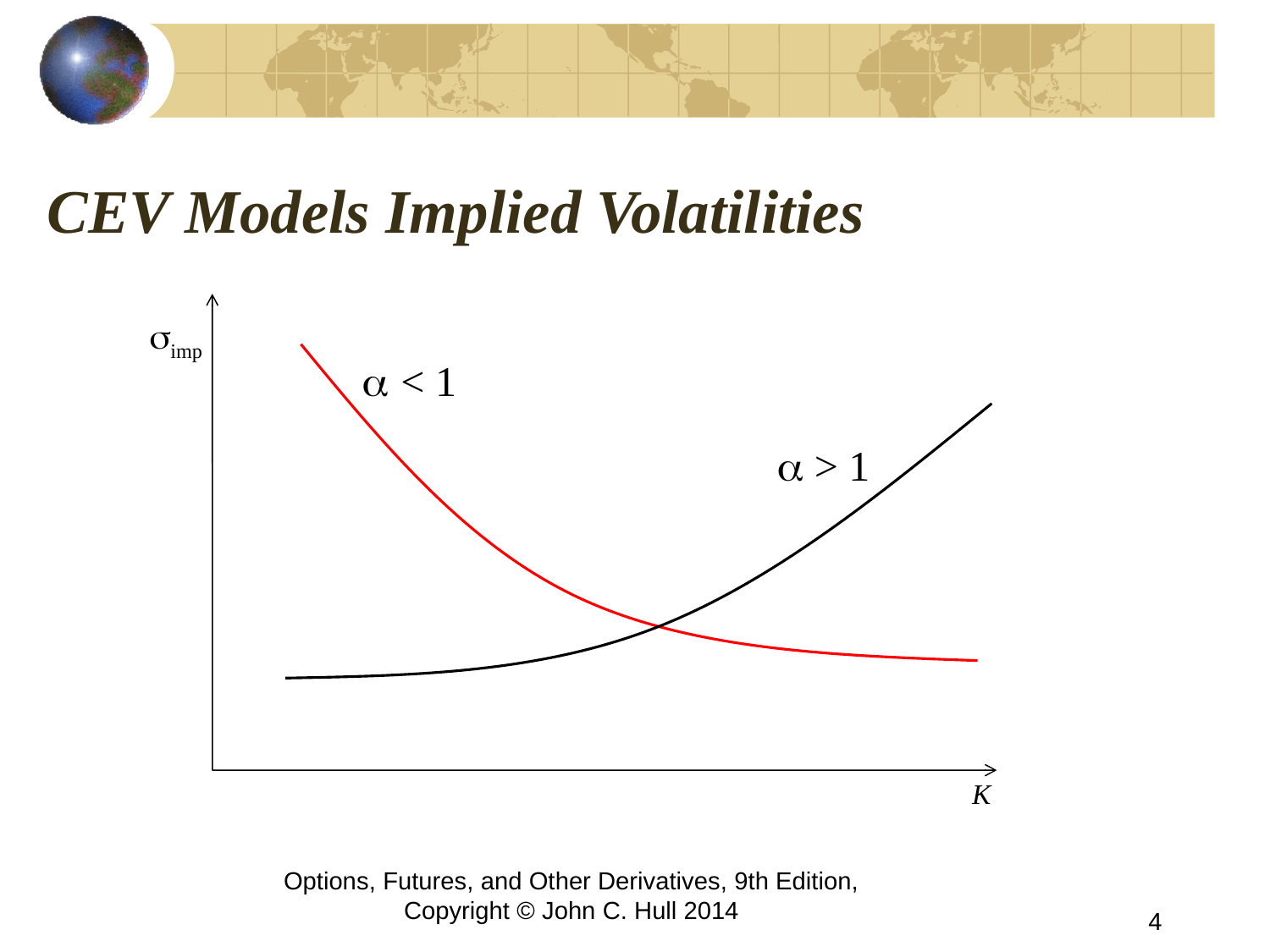

# CEV Models Implied Volatilities

σimp

α < 1

α > 1
K
Options, Futures, and Other Derivatives, 9th Edition, Copyright © John C. Hull 2014
4